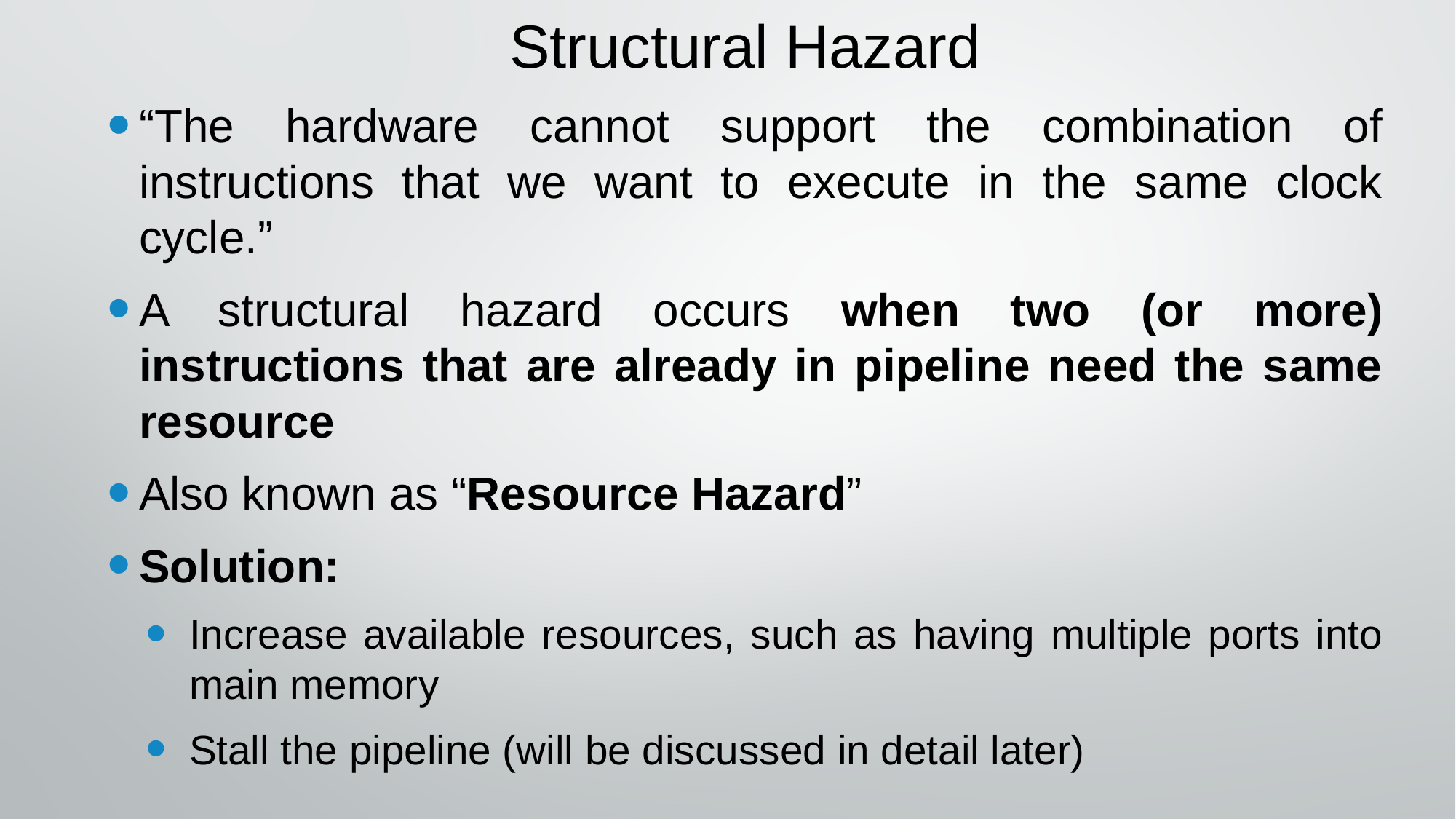

# Structural Hazard
“The hardware cannot support the combination of instructions that we want to execute in the same clock cycle.”
A structural hazard occurs when two (or more) instructions that are already in pipeline need the same resource
Also known as “Resource Hazard”
Solution:
Increase available resources, such as having multiple ports into main memory
Stall the pipeline (will be discussed in detail later)